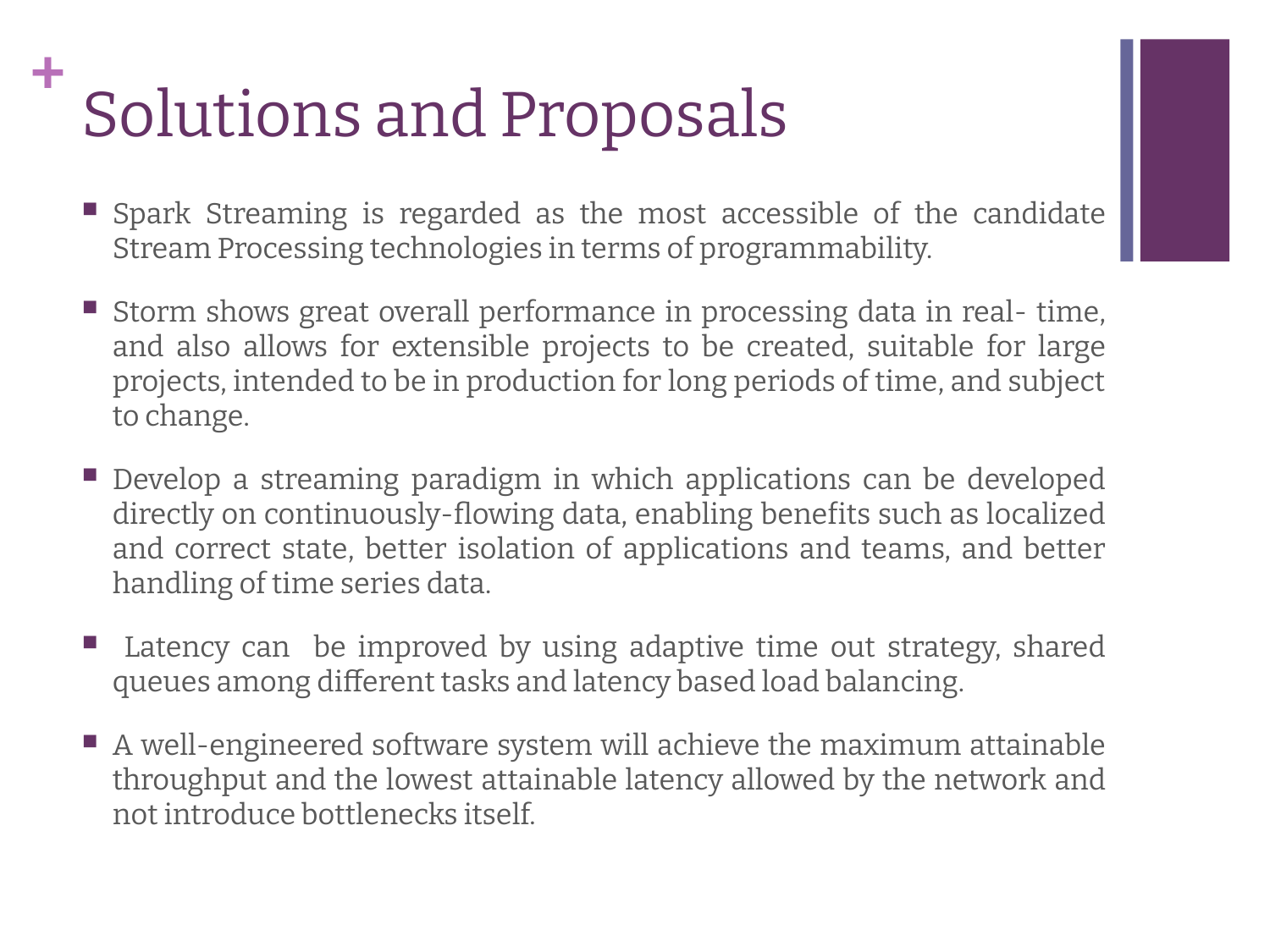

# Solutions and Proposals
Spark Streaming is regarded as the most accessible of the candidate Stream Processing technologies in terms of programmability.
Storm shows great overall performance in processing data in real- time, and also allows for extensible projects to be created, suitable for large projects, intended to be in production for long periods of time, and subject to change.
Develop a streaming paradigm in which applications can be developed directly on continuously-flowing data, enabling benefits such as localized and correct state, better isolation of applications and teams, and better handling of time series data.
 Latency can  be improved by using adaptive time out strategy, shared queues among different tasks and latency based load balancing.
A well-engineered software system will achieve the maximum attainable throughput and the lowest attainable latency allowed by the network and not introduce bottlenecks itself.